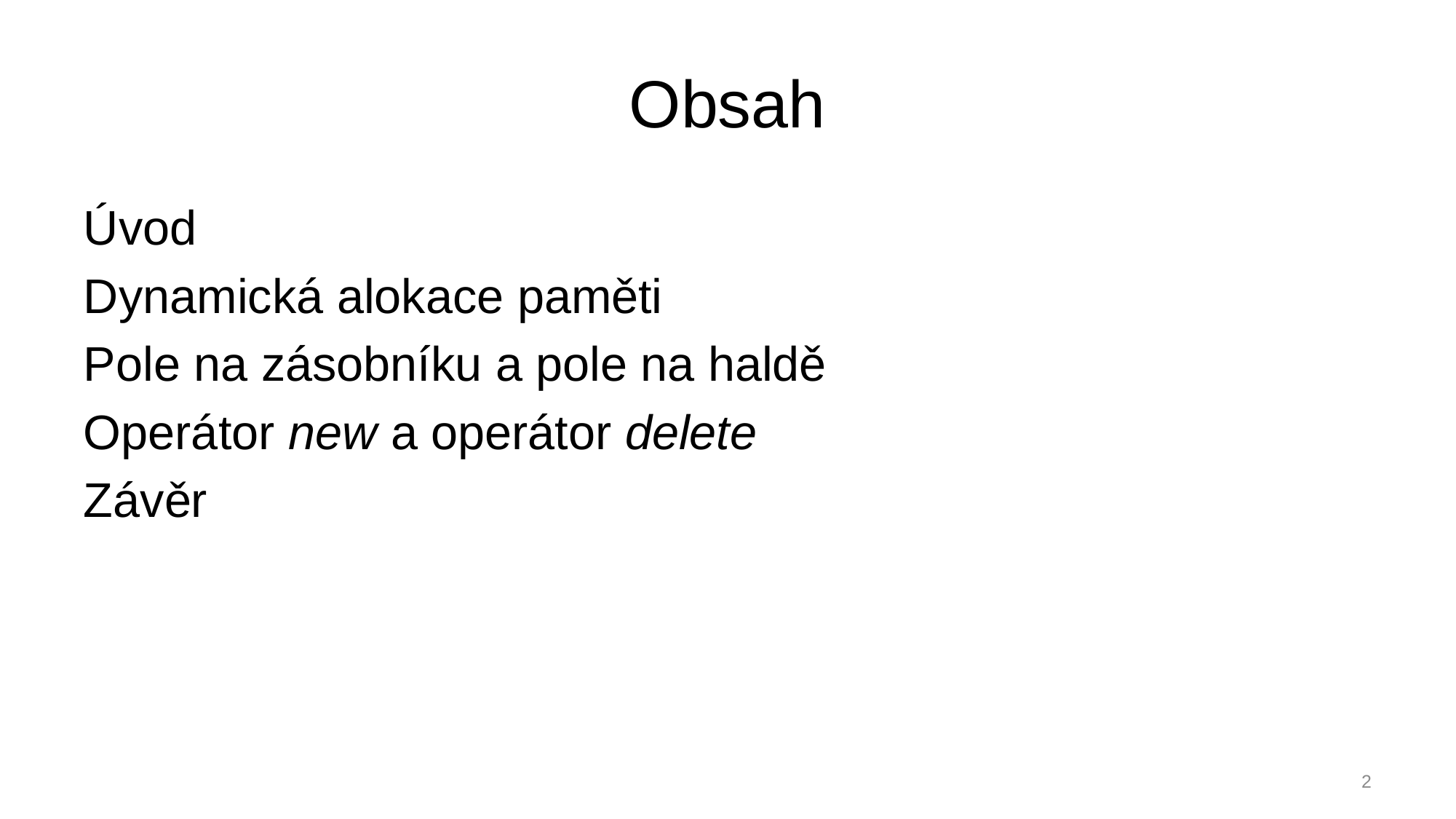

# Obsah
Úvod
Dynamická alokace paměti
Pole na zásobníku a pole na haldě
Operátor new a operátor delete
Závěr

2